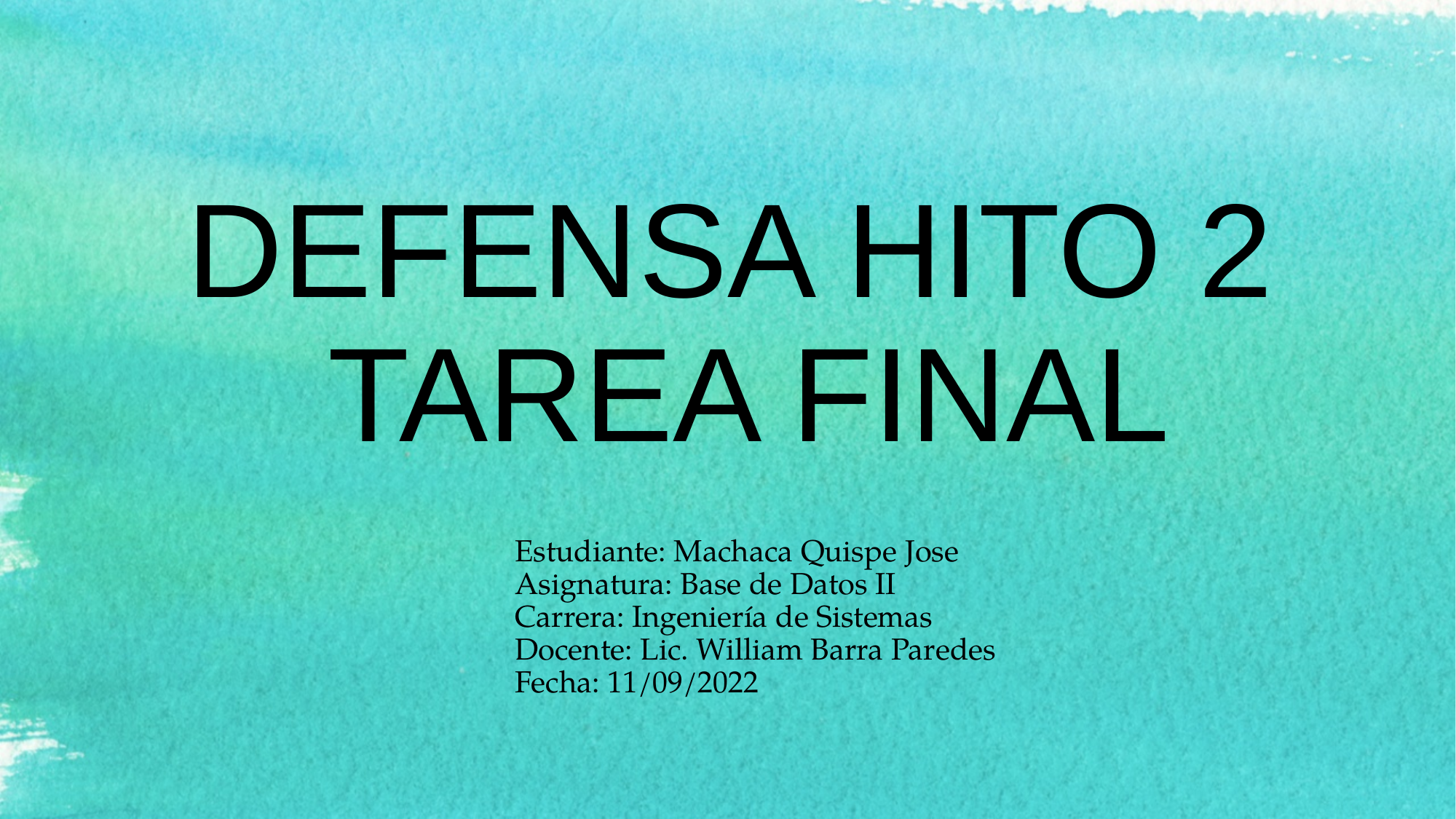

# DEFENSA HITO 2  TAREA FINAL
Estudiante: Machaca Quispe Jose
Asignatura: Base de Datos II
Carrera: Ingeniería de Sistemas
Docente: Lic. William Barra Paredes
Fecha: 11/09/2022